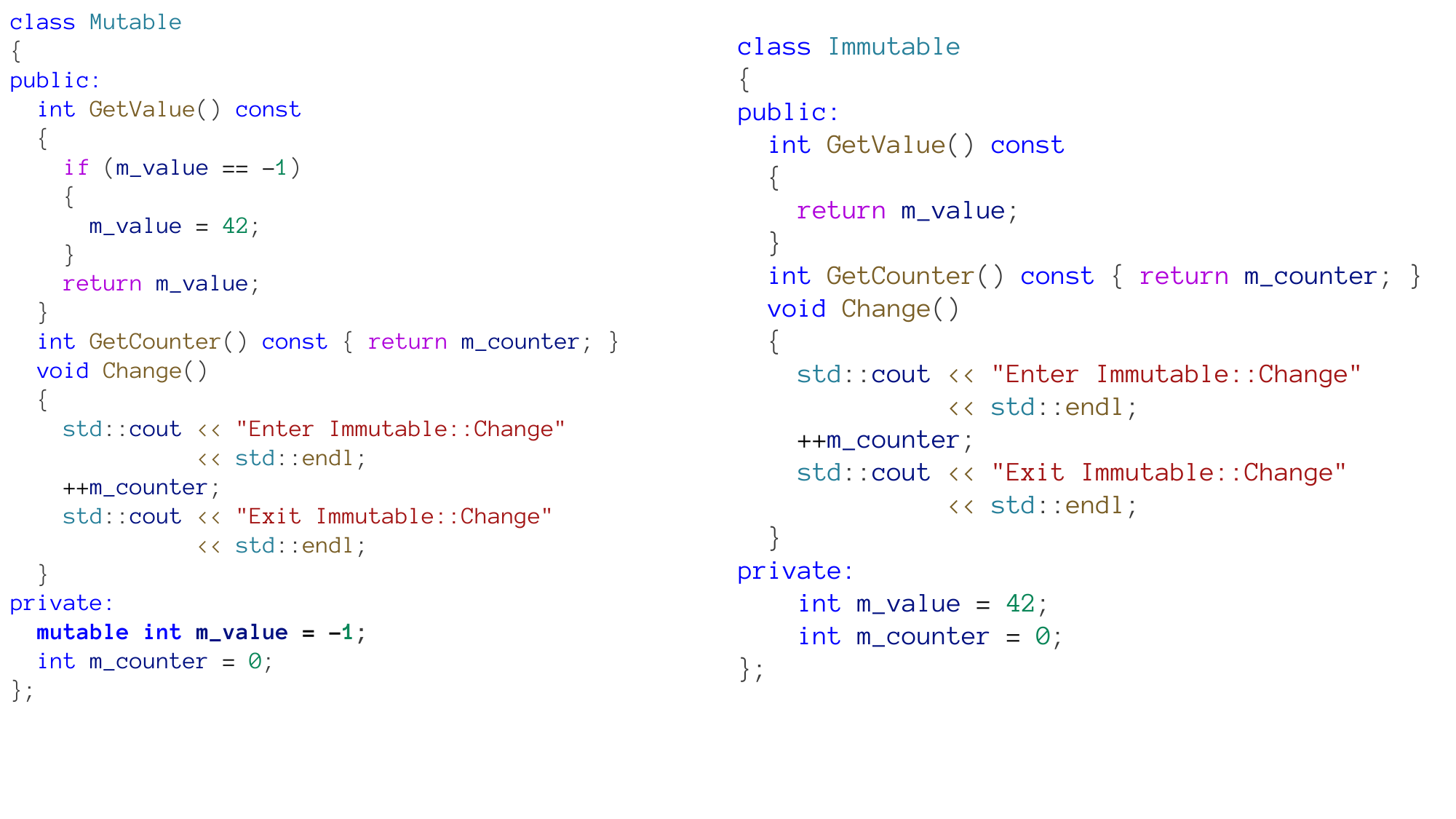

class Mutable
{
public:
  int GetValue() const
  {
    if (m_value == -1)
    {
      m_value = 42;
    }
    return m_value;
  }
  int GetCounter() const { return m_counter; }
  void Change()
  {
    std::cout << "Enter Immutable::Change"
              << std::endl;
    ++m_counter;
    std::cout << "Exit Immutable::Change"
              << std::endl;
  }
private:
  mutable int m_value = -1;
  int m_counter = 0;
};
class Immutable
{
public:
  int GetValue() const
  {
    return m_value;
  }
  int GetCounter() const { return m_counter; }
  void Change()
  {
    std::cout << "Enter Immutable::Change"
              << std::endl;
    ++m_counter;
    std::cout << "Exit Immutable::Change"
              << std::endl;
  }
private:
    int m_value = 42;
    int m_counter = 0;
};